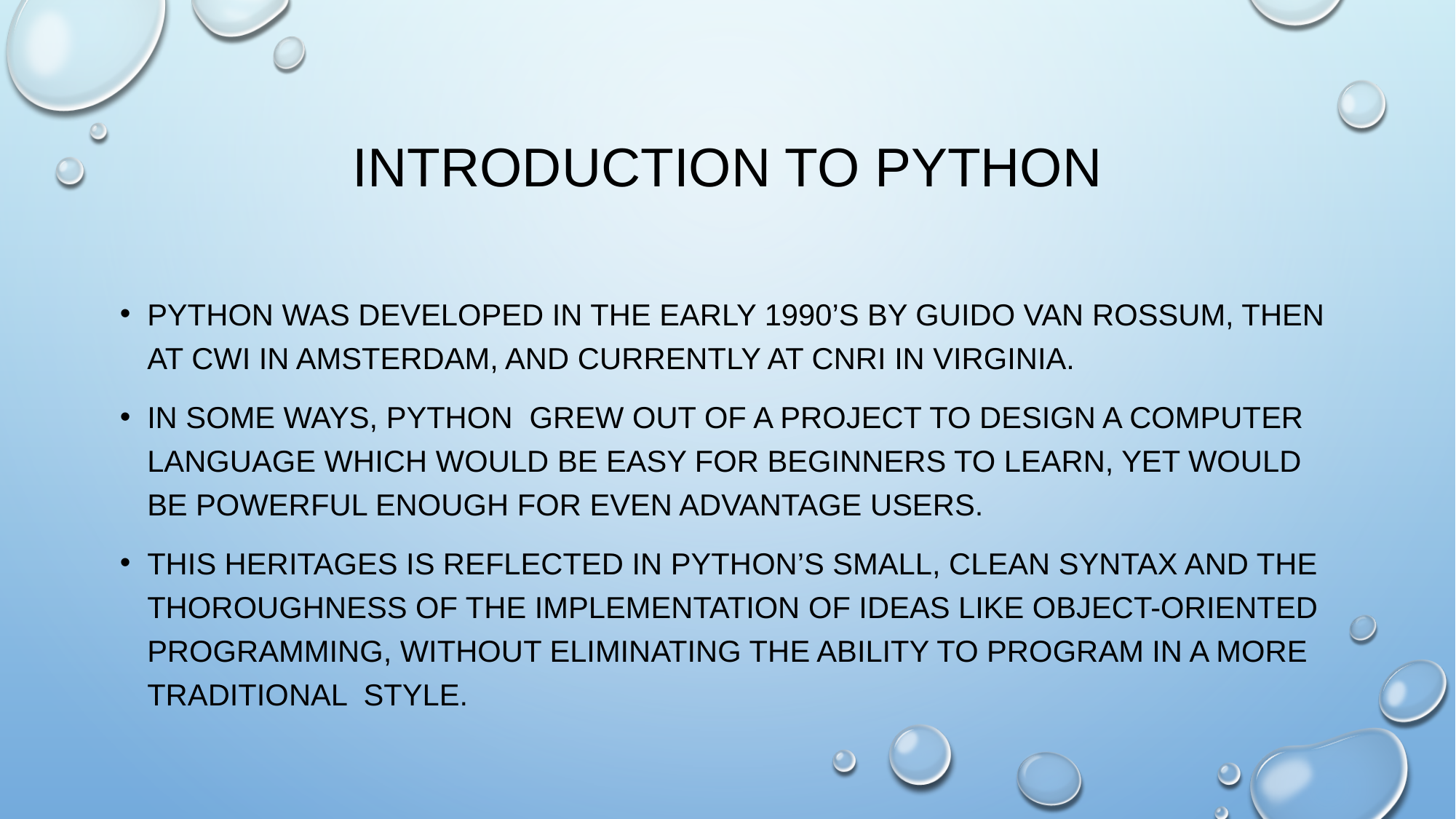

# Introduction to python
Python was developed in the early 1990’s by Guido van rOSSum, then at cwi in Amsterdam, and currently at cnri in virginia.
In some ways, python  grew out of a project to design a computer language which would be easy for beginners to learn, yet would be powerful enough for even advantage users.
This heritages is reflected in python’s small, clean syntax and the thoroughness of the implementation of ideas like object-oriented  programming, without eliminating the ability to program in a more traditional  style.